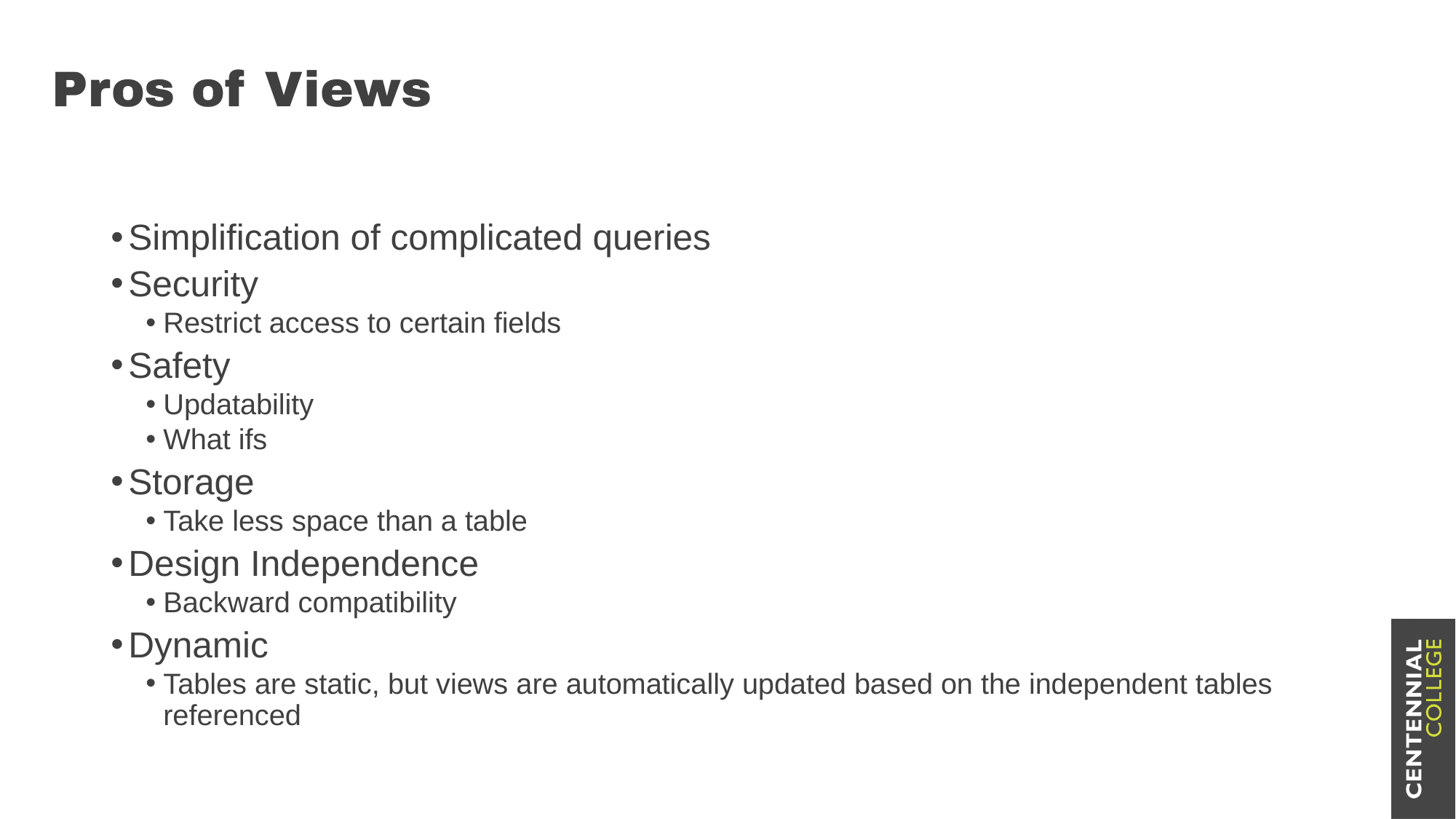

# Pros of Views

Simplification of complicated queries
Security
Restrict access to certain fields
Safety
Updatability
What ifs
Storage
Take less space than a table
Design Independence
Backward compatibility
Dynamic
Tables are static, but views are automatically updated based on the independent tables referenced